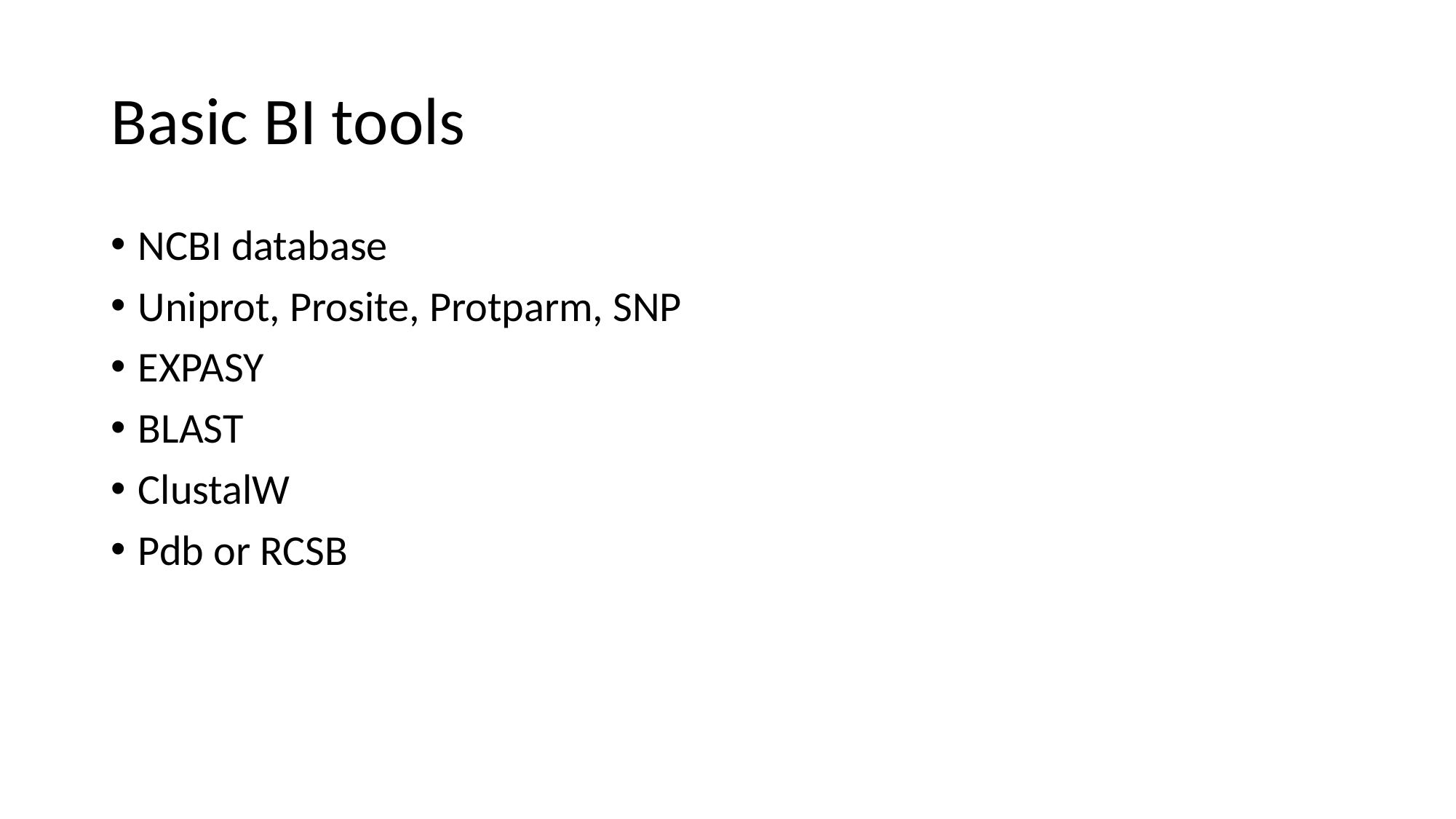

# Basic BI tools
NCBI database
Uniprot, Prosite, Protparm, SNP
EXPASY
BLAST
ClustalW
Pdb or RCSB